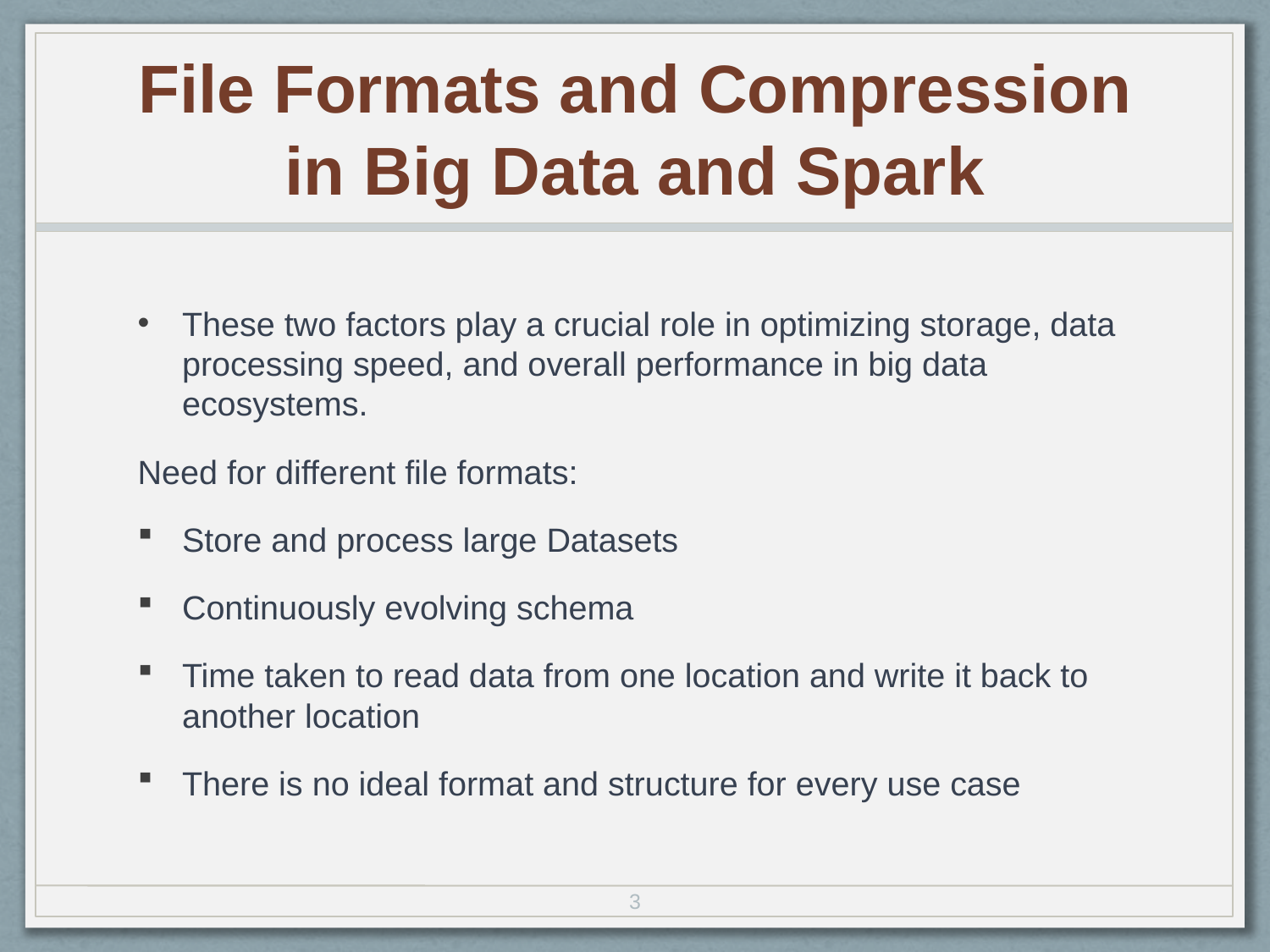

# File Formats and Compression in Big Data and Spark
These two factors play a crucial role in optimizing storage, data processing speed, and overall performance in big data ecosystems.
Need for different file formats:
Store and process large Datasets
Continuously evolving schema
Time taken to read data from one location and write it back to another location
There is no ideal format and structure for every use case

3